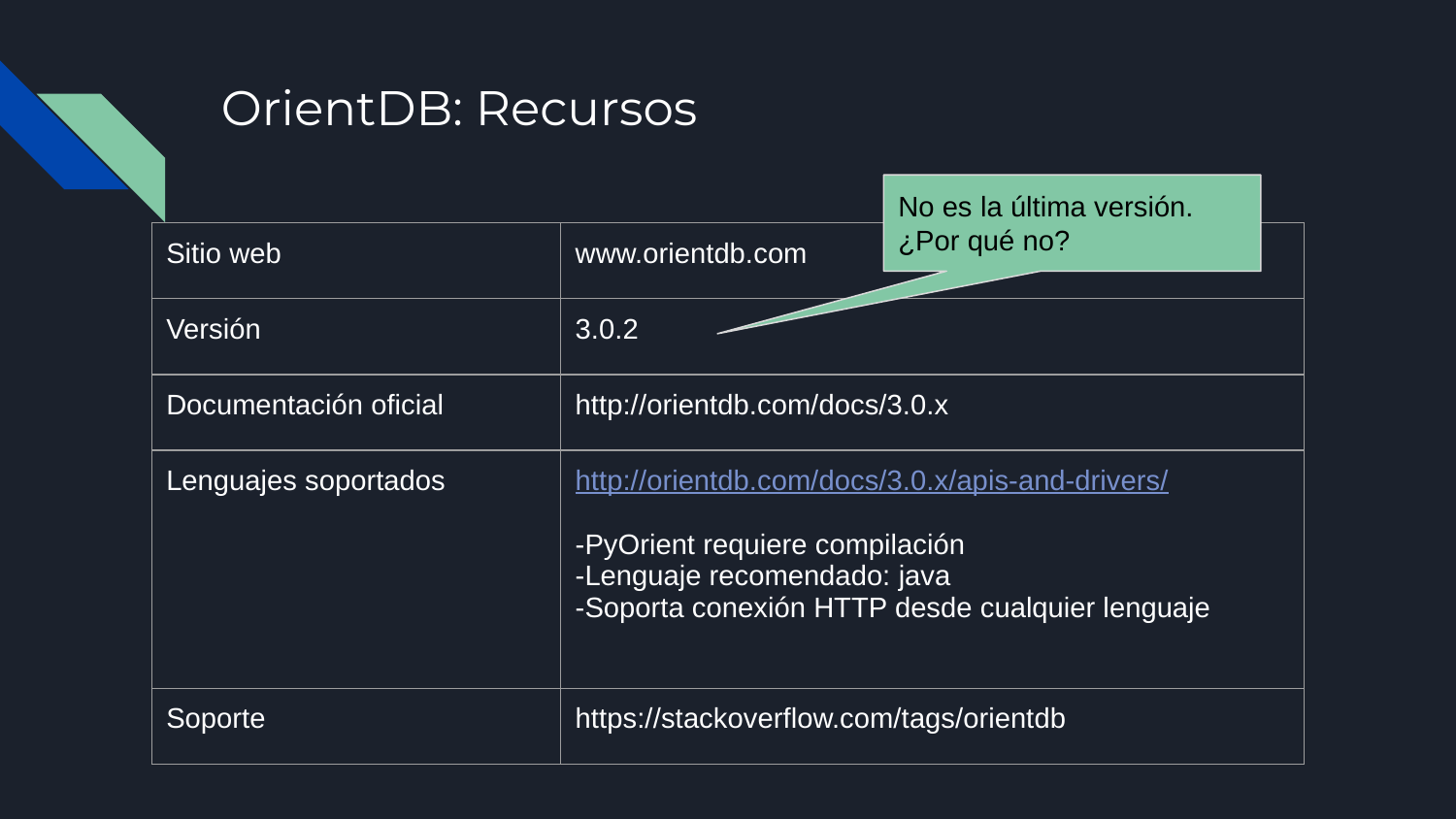

# OrientDB: Recursos
No es la última versión. ¿Por qué no?
| Sitio web | www.orientdb.com |
| --- | --- |
| Versión | 3.0.2 |
| Documentación oficial | http://orientdb.com/docs/3.0.x |
| Lenguajes soportados | http://orientdb.com/docs/3.0.x/apis-and-drivers/ -PyOrient requiere compilación -Lenguaje recomendado: java -Soporta conexión HTTP desde cualquier lenguaje |
| Soporte | https://stackoverflow.com/tags/orientdb |